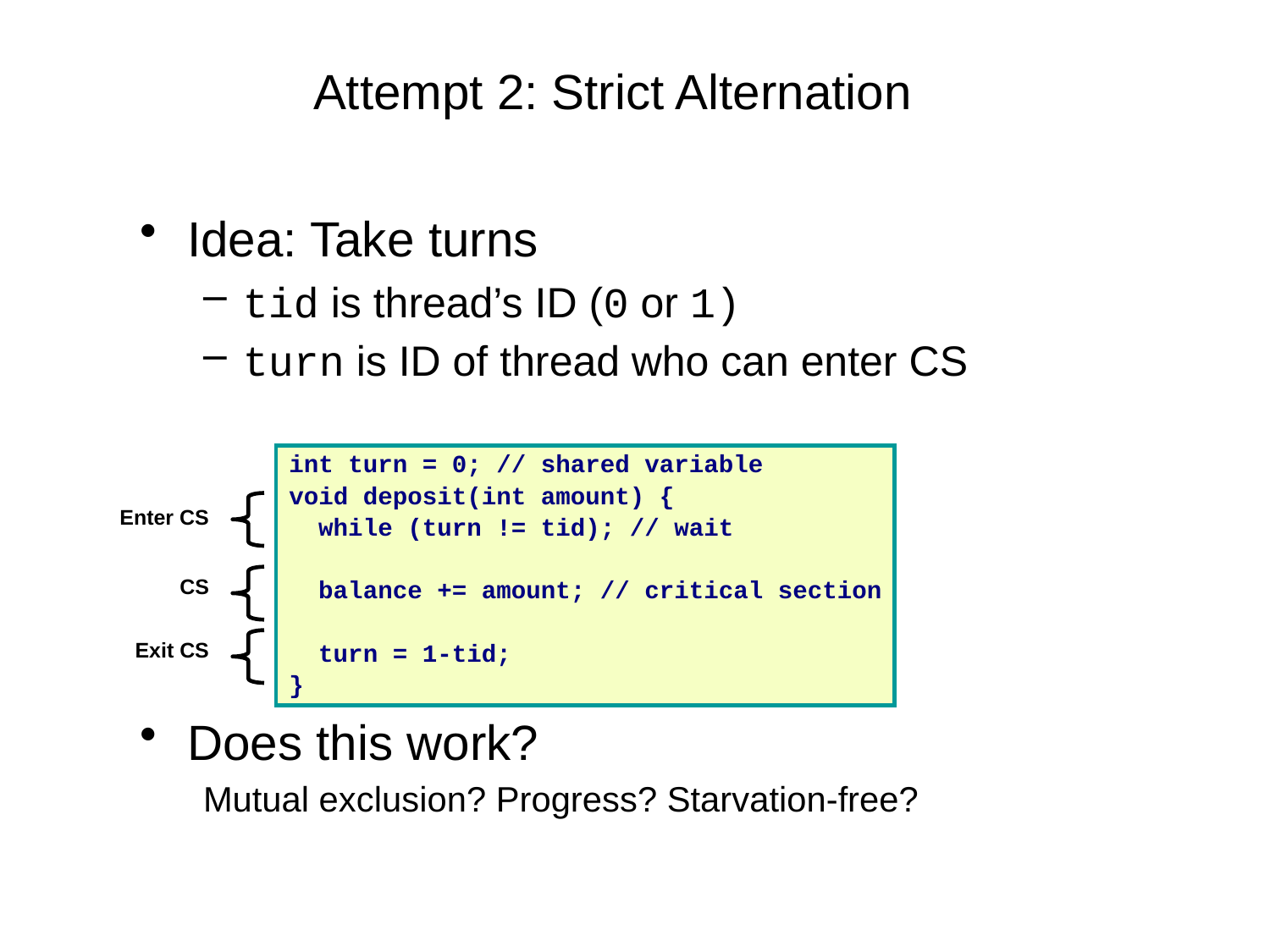

# Attempt 2: Strict Alternation
Idea: Take turns
tid is thread’s ID (0 or 1)
turn is ID of thread who can enter CS

Does this work?
Mutual exclusion? Progress? Starvation-free?
int turn = 0; // shared variable
void deposit(int amount) {
  while (turn != tid); // wait

  balance += amount; // critical section

  turn = 1-tid;
}

Enter CS
CS

Exit CS